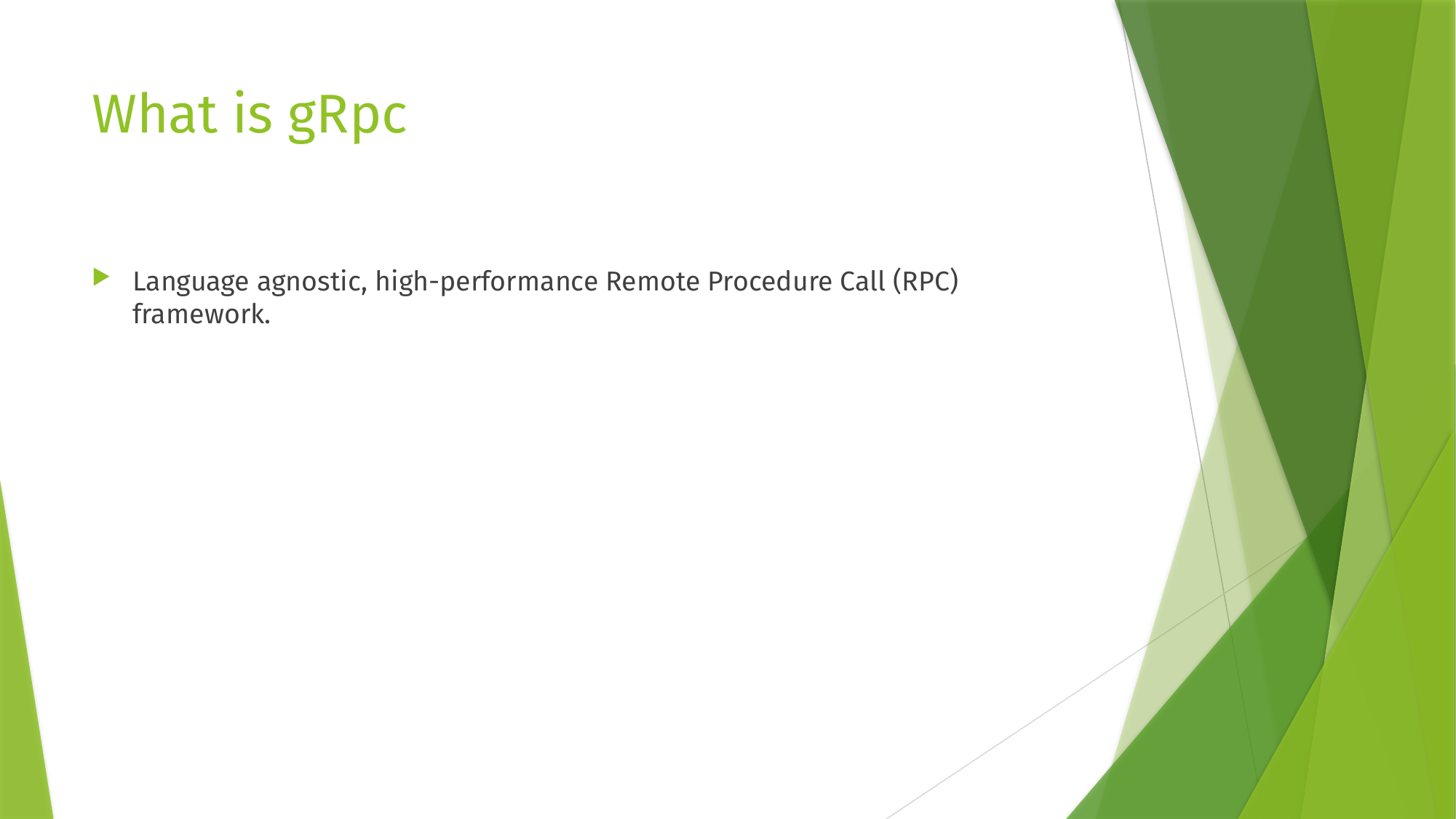

# What is gRpc
Language agnostic, high-performance Remote Procedure Call (RPC) framework.